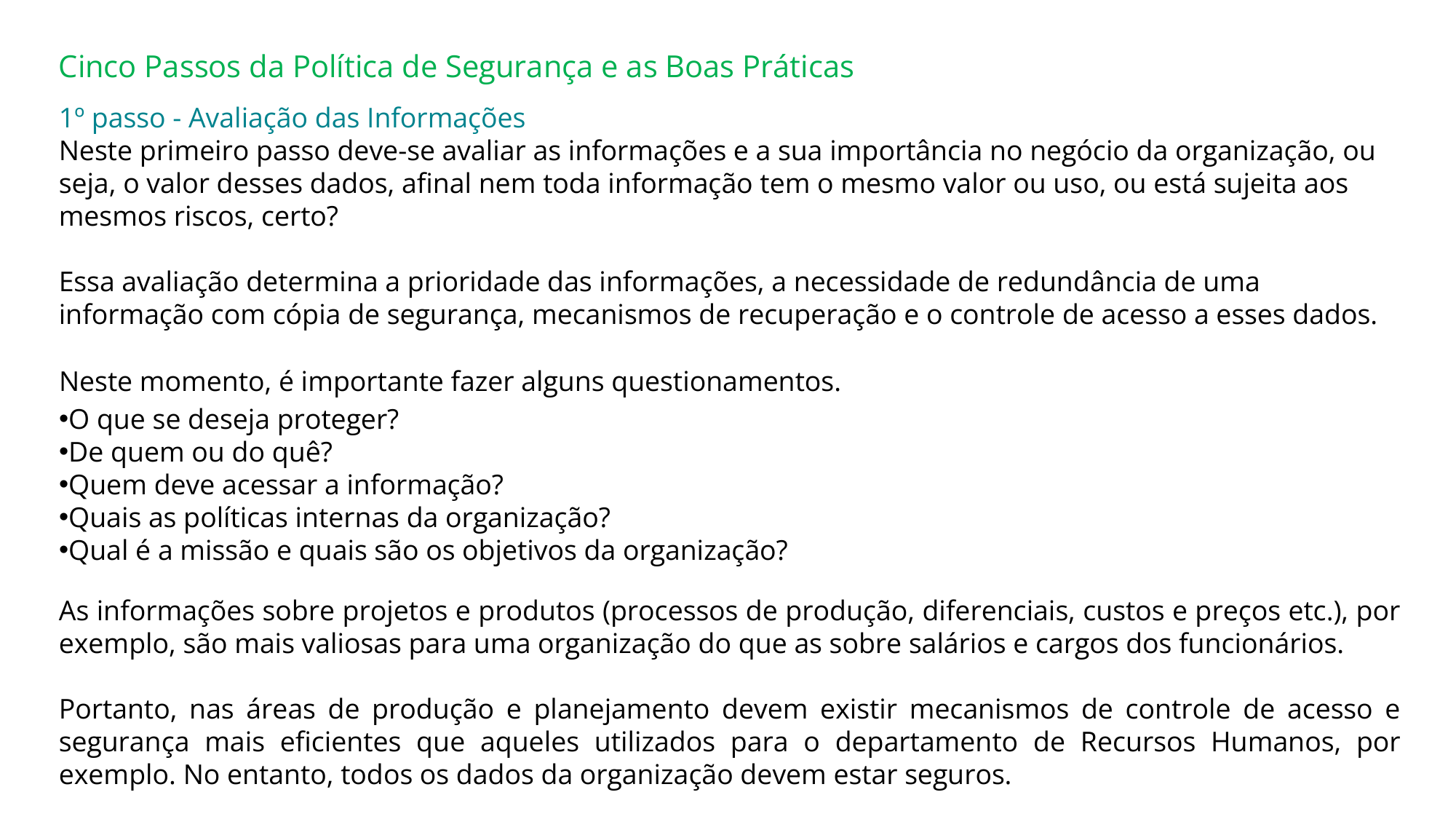

Cinco Passos da Política de Segurança e as Boas Práticas
1º passo - Avaliação das Informações
Neste primeiro passo deve-se avaliar as informações e a sua importância no negócio da organização, ou seja, o valor desses dados, afinal nem toda informação tem o mesmo valor ou uso, ou está sujeita aos mesmos riscos, certo?

Essa avaliação determina a prioridade das informações, a necessidade de redundância de uma informação com cópia de segurança, mecanismos de recuperação e o controle de acesso a esses dados.
Neste momento, é importante fazer alguns questionamentos.
O que se deseja proteger?
De quem ou do quê?
Quem deve acessar a informação?
Quais as políticas internas da organização?
Qual é a missão e quais são os objetivos da organização?
As informações sobre projetos e produtos (processos de produção, diferenciais, custos e preços etc.), por exemplo, são mais valiosas para uma organização do que as sobre salários e cargos dos funcionários.

Portanto, nas áreas de produção e planejamento devem existir mecanismos de controle de acesso e segurança mais eficientes que aqueles utilizados para o departamento de Recursos Humanos, por exemplo. No entanto, todos os dados da organização devem estar seguros.